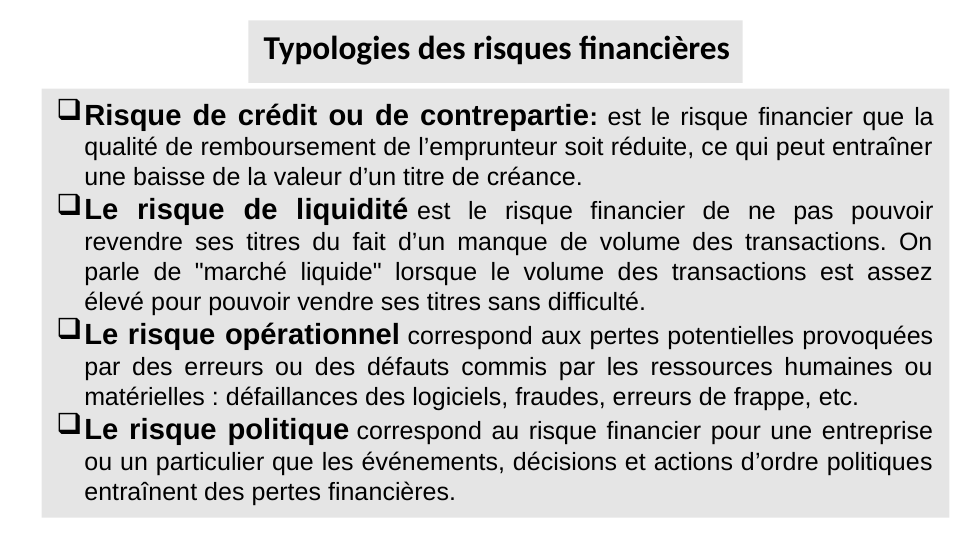

# Typologies des risques financières
Risque de crédit ou de contrepartie: est le risque financier que la qualité de remboursement de l’emprunteur soit réduite, ce qui peut entraîner une baisse de la valeur d’un titre de créance.
Le risque de liquidité est le risque financier de ne pas pouvoir revendre ses titres du fait d’un manque de volume des transactions. On parle de "marché liquide" lorsque le volume des transactions est assez élevé pour pouvoir vendre ses titres sans difficulté.
Le risque opérationnel correspond aux pertes potentielles provoquées par des erreurs ou des défauts commis par les ressources humaines ou matérielles : défaillances des logiciels, fraudes, erreurs de frappe, etc.
Le risque politique correspond au risque financier pour une entreprise ou un particulier que les événements, décisions et actions d’ordre politiques entraînent des pertes financières.